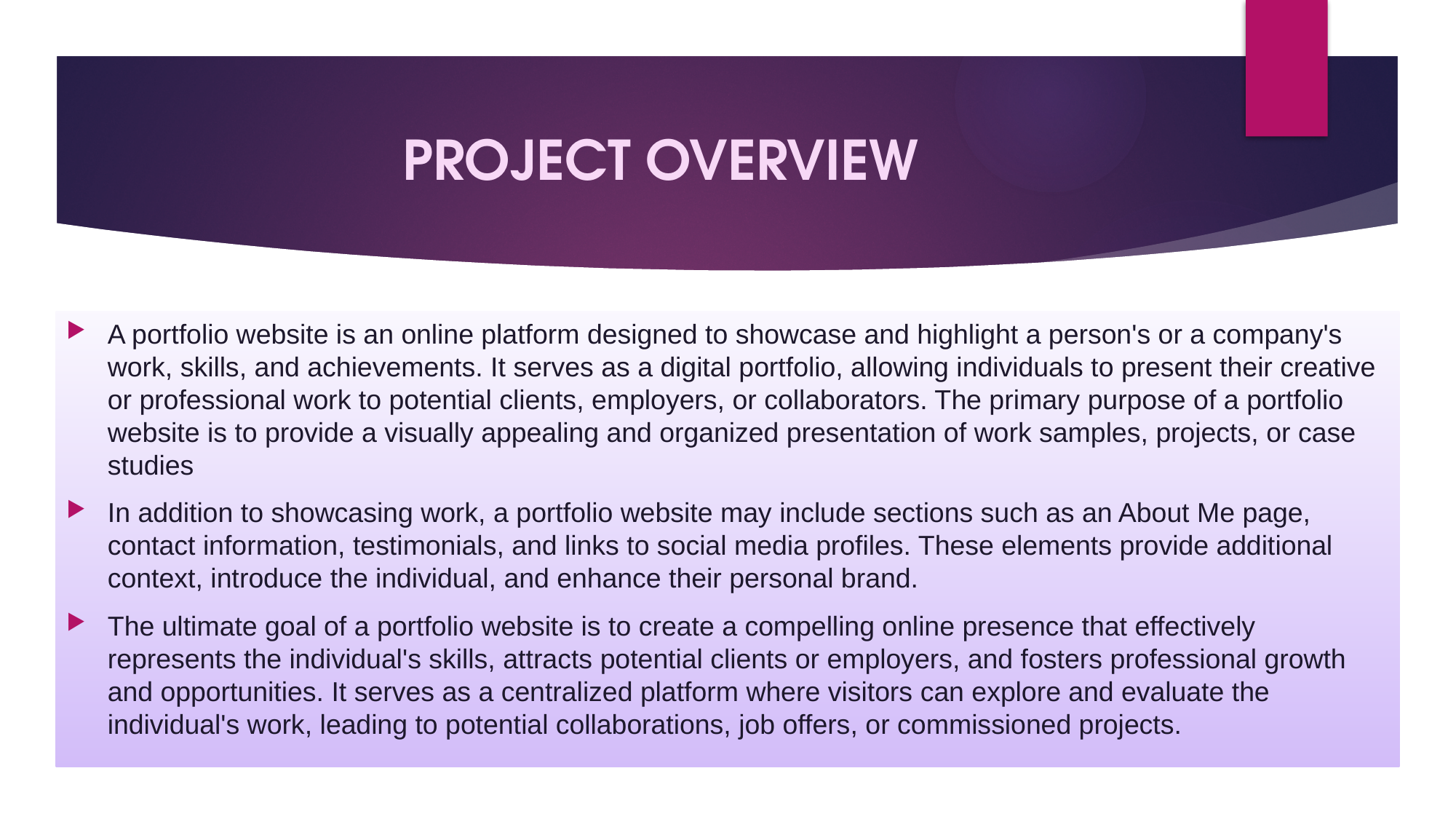

# PROJECT OVERVIEW
A portfolio website is an online platform designed to showcase and highlight a person's or a company's work, skills, and achievements. It serves as a digital portfolio, allowing individuals to present their creative or professional work to potential clients, employers, or collaborators. The primary purpose of a portfolio website is to provide a visually appealing and organized presentation of work samples, projects, or case studies
In addition to showcasing work, a portfolio website may include sections such as an About Me page, contact information, testimonials, and links to social media profiles. These elements provide additional context, introduce the individual, and enhance their personal brand.
The ultimate goal of a portfolio website is to create a compelling online presence that effectively represents the individual's skills, attracts potential clients or employers, and fosters professional growth and opportunities. It serves as a centralized platform where visitors can explore and evaluate the individual's work, leading to potential collaborations, job offers, or commissioned projects.